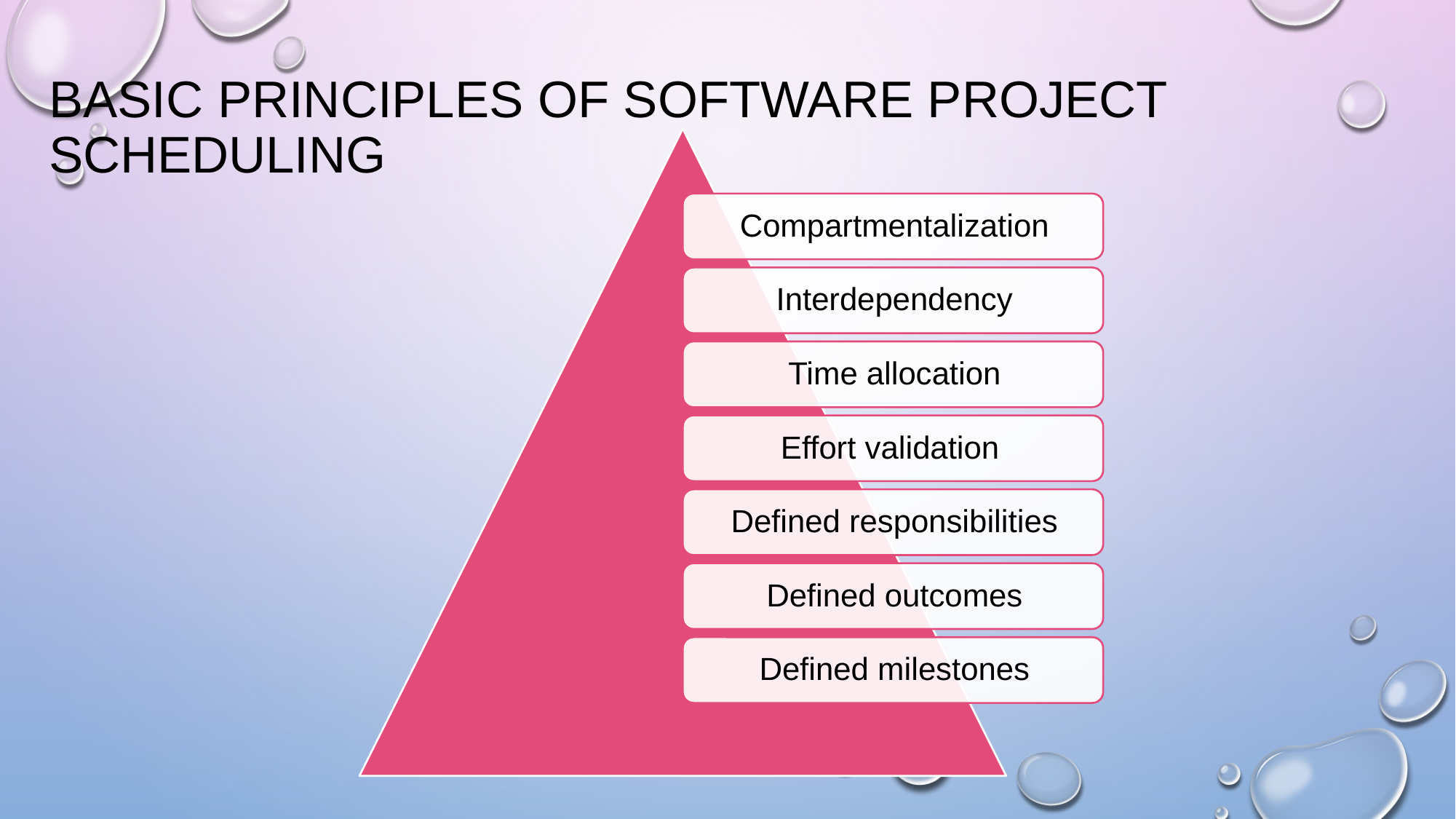

# basic principles of software project scheduling
Compartmentalization
Interdependency
Time allocation
Effort validation
Defined responsibilities
Defined outcomes
Defined milestones